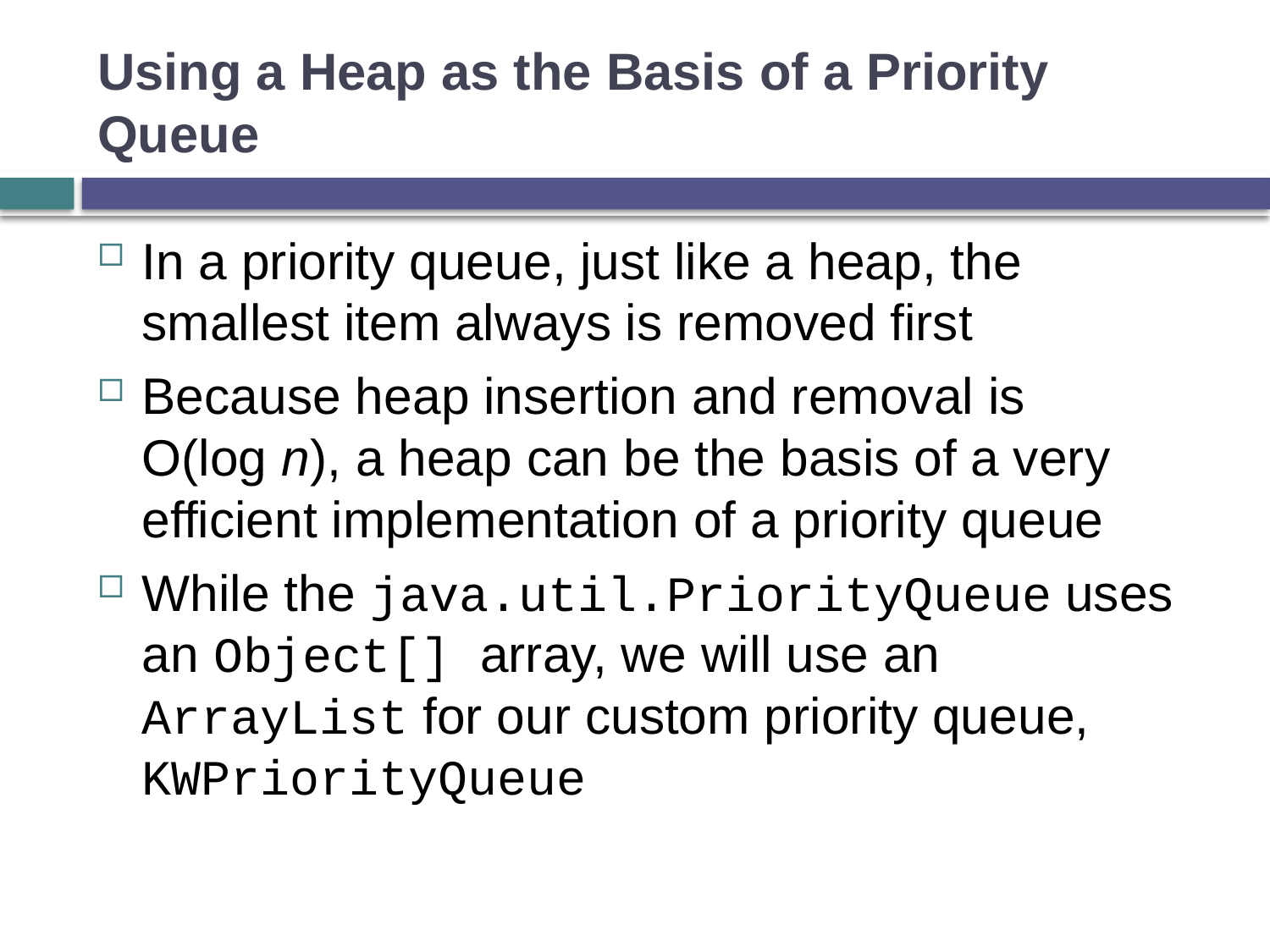

# Using a Heap as the Basis of a Priority Queue

In a priority queue, just like a heap, the smallest item always is removed first
Because heap insertion and removal is
O(log n), a heap can be the basis of a very efficient implementation of a priority queue
While the java.util.PriorityQueue uses an Object[] array, we will use an ArrayList for our custom priority queue,  KWPriorityQueue